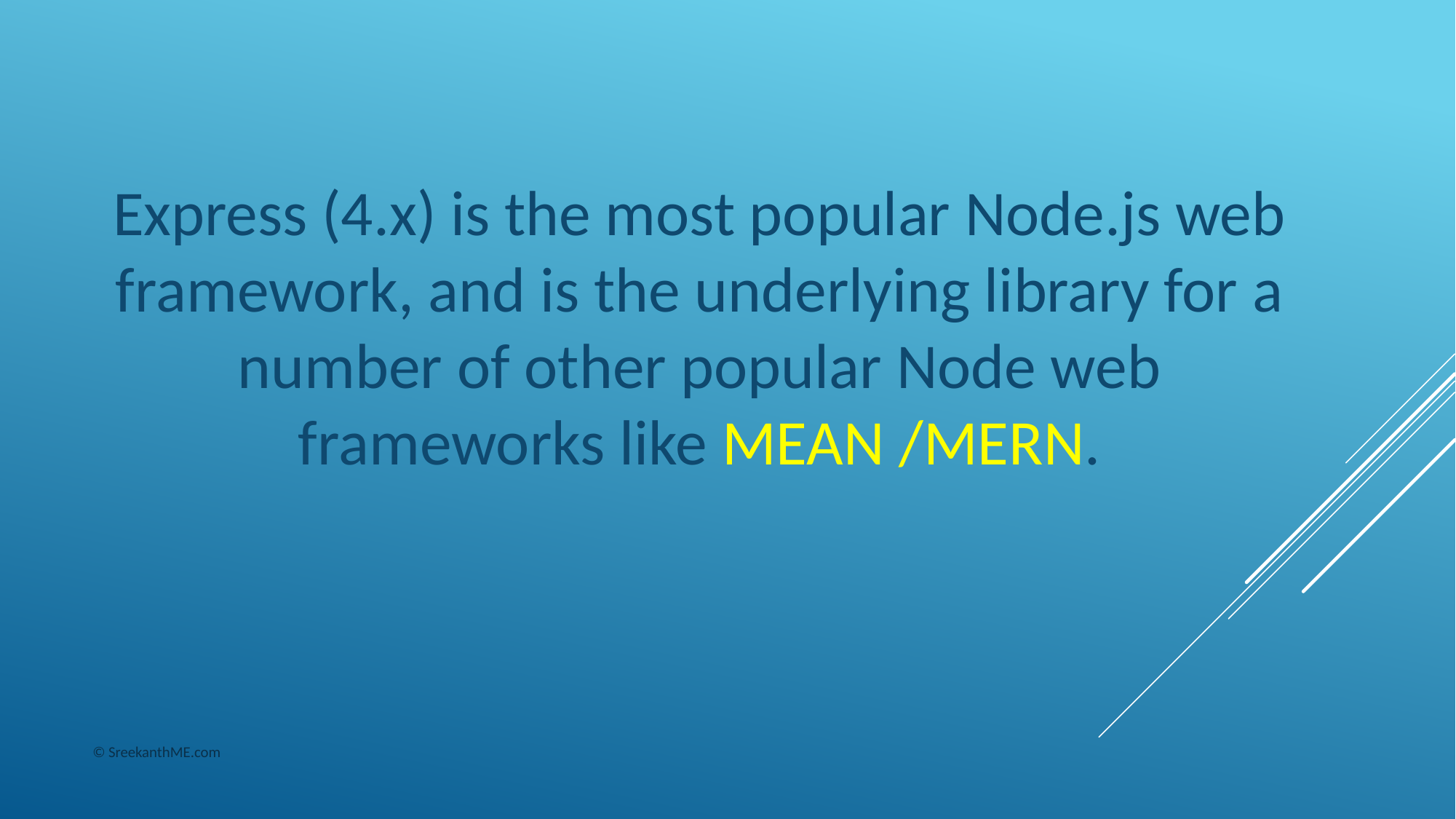

Express (4.x) is the most popular Node.js web framework, and is the underlying library for a number of other popular Node web frameworks like MEAN /MERN.

© SreekanthME.com